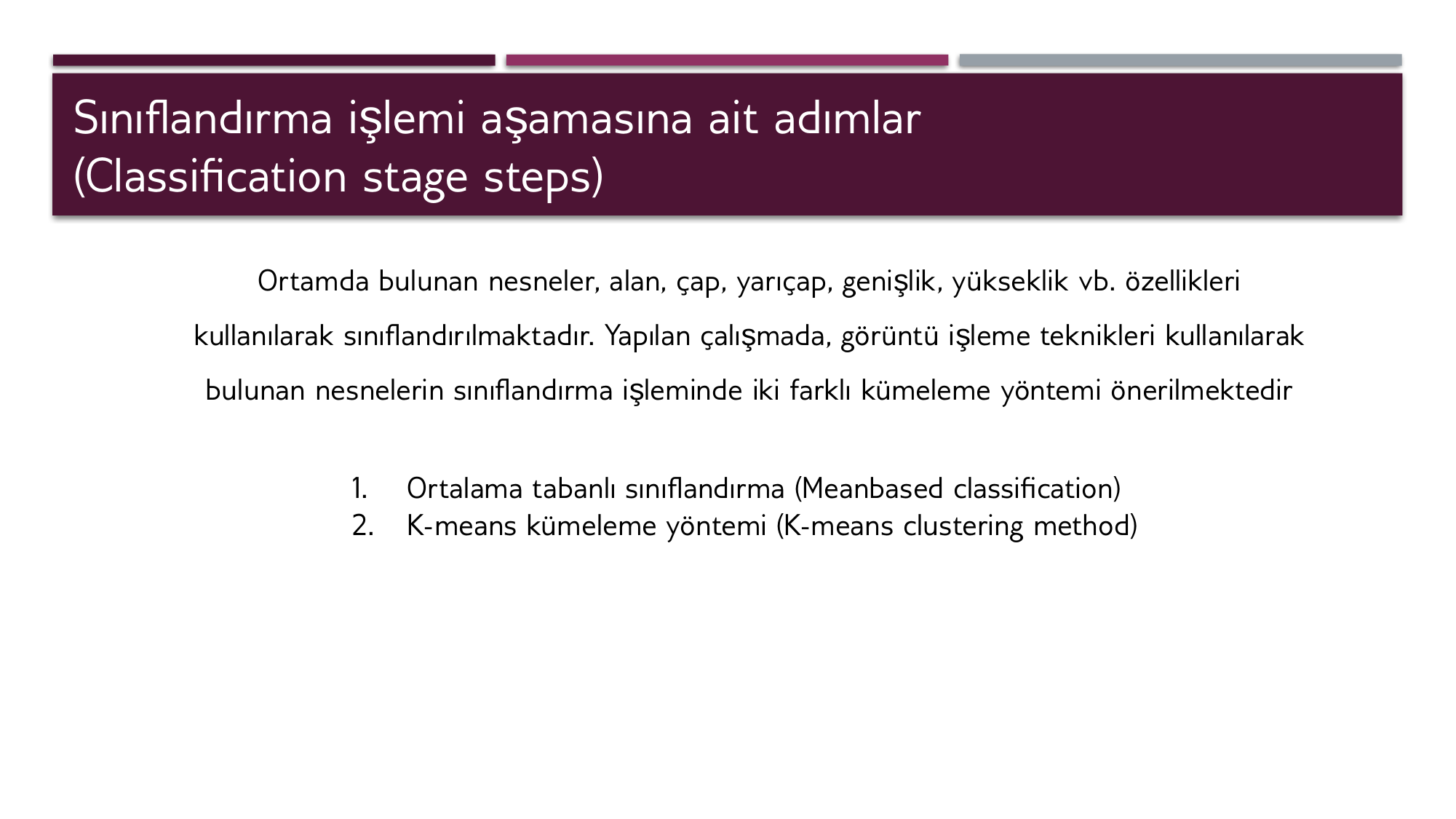

Sınıflandırma işlemi aşamasına ait adımlar
(Classification stage steps)
Ortamda bulunan nesneler, alan, çap, yarıçap, genişlik, yükseklik vb. özellikleri kullanılarak sınıflandırılmaktadır. Yapılan çalışmada, görüntü işleme teknikleri kullanılarak bulunan nesnelerin sınıflandırma işleminde iki farklı kümeleme yöntemi önerilmektedir
Ortalama tabanlı sınıflandırma (Meanbased classification)
K-means kümeleme yöntemi (K-means clustering method)